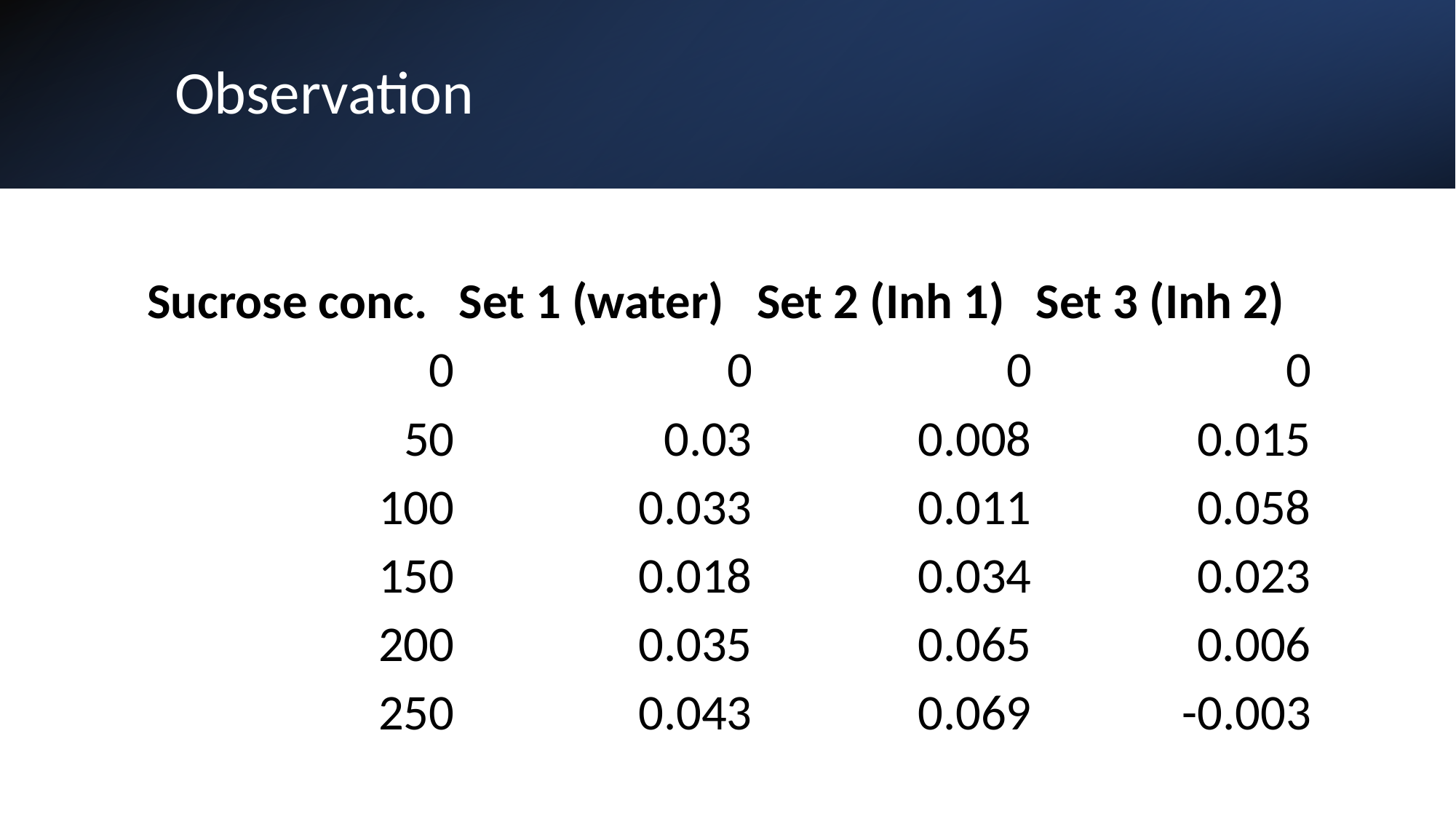

# Observation
| Sucrose conc. | Set 1 (water) | Set 2 (Inh 1) | Set 3 (Inh 2) |
| --- | --- | --- | --- |
| 0 | 0 | 0 | 0 |
| 50 | 0.03 | 0.008 | 0.015 |
| 100 | 0.033 | 0.011 | 0.058 |
| 150 | 0.018 | 0.034 | 0.023 |
| 200 | 0.035 | 0.065 | 0.006 |
| 250 | 0.043 | 0.069 | -0.003 |